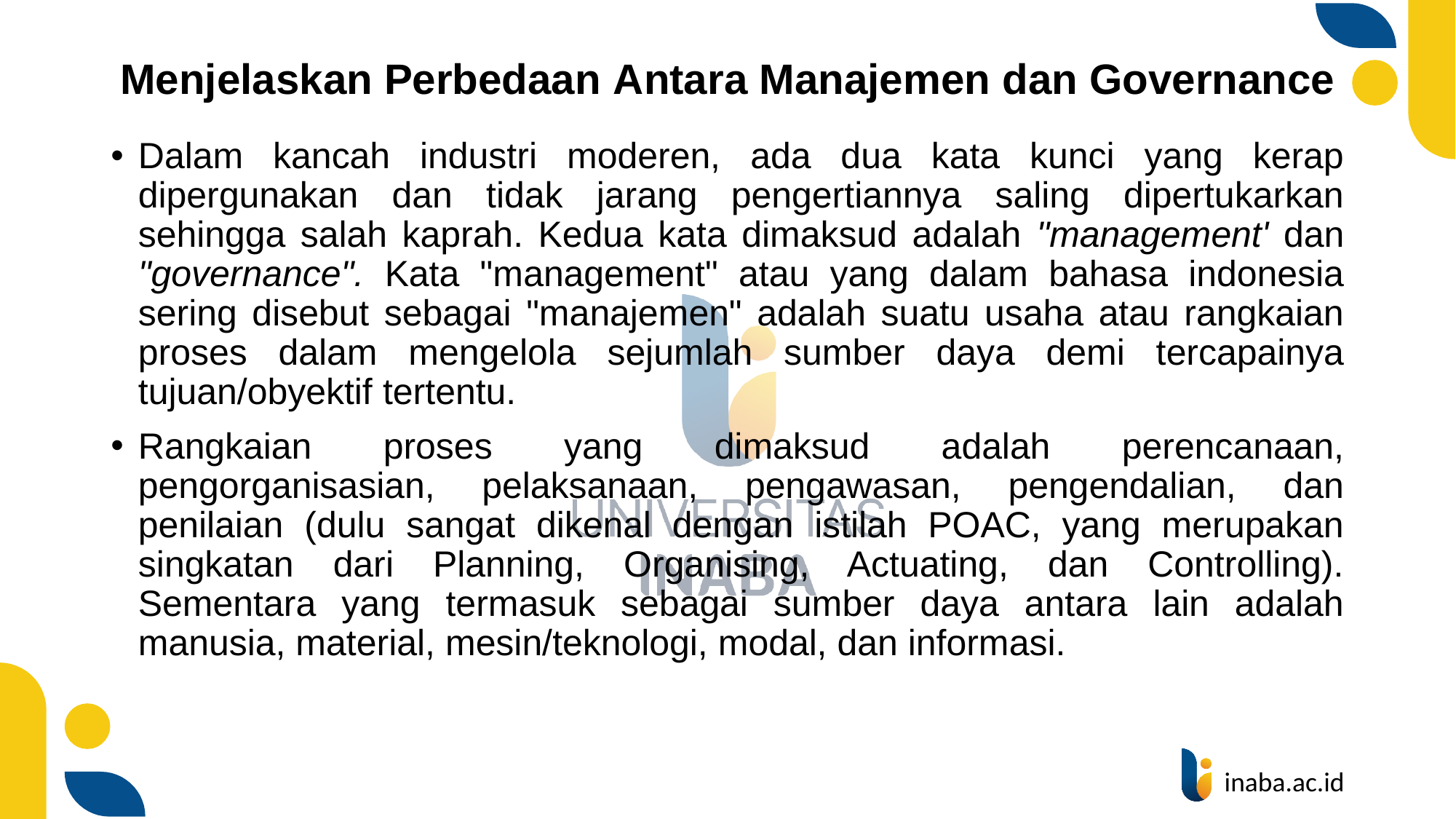

# Menjelaskan Perbedaan Antara Manajemen dan Governance
Dalam kancah industri moderen, ada dua kata kunci yang kerap dipergunakan dan tidak jarang pengertiannya saling dipertukarkan sehingga salah kaprah. Kedua kata dimaksud adalah "management' dan "governance". Kata "management" atau yang dalam bahasa indonesia sering disebut sebagai "manajemen" adalah suatu usaha atau rangkaian proses dalam mengelola sejumlah sumber daya demi tercapainya tujuan/obyektif tertentu.
Rangkaian proses yang dimaksud adalah perencanaan, pengorganisasian, pelaksanaan, pengawasan, pengendalian, dan penilaian (dulu sangat dikenal dengan istilah POAC, yang merupakan singkatan dari Planning, Organising, Actuating, dan Controlling). Sementara yang termasuk sebagai sumber daya antara lain adalah manusia, material, mesin/teknologi, modal, dan informasi.